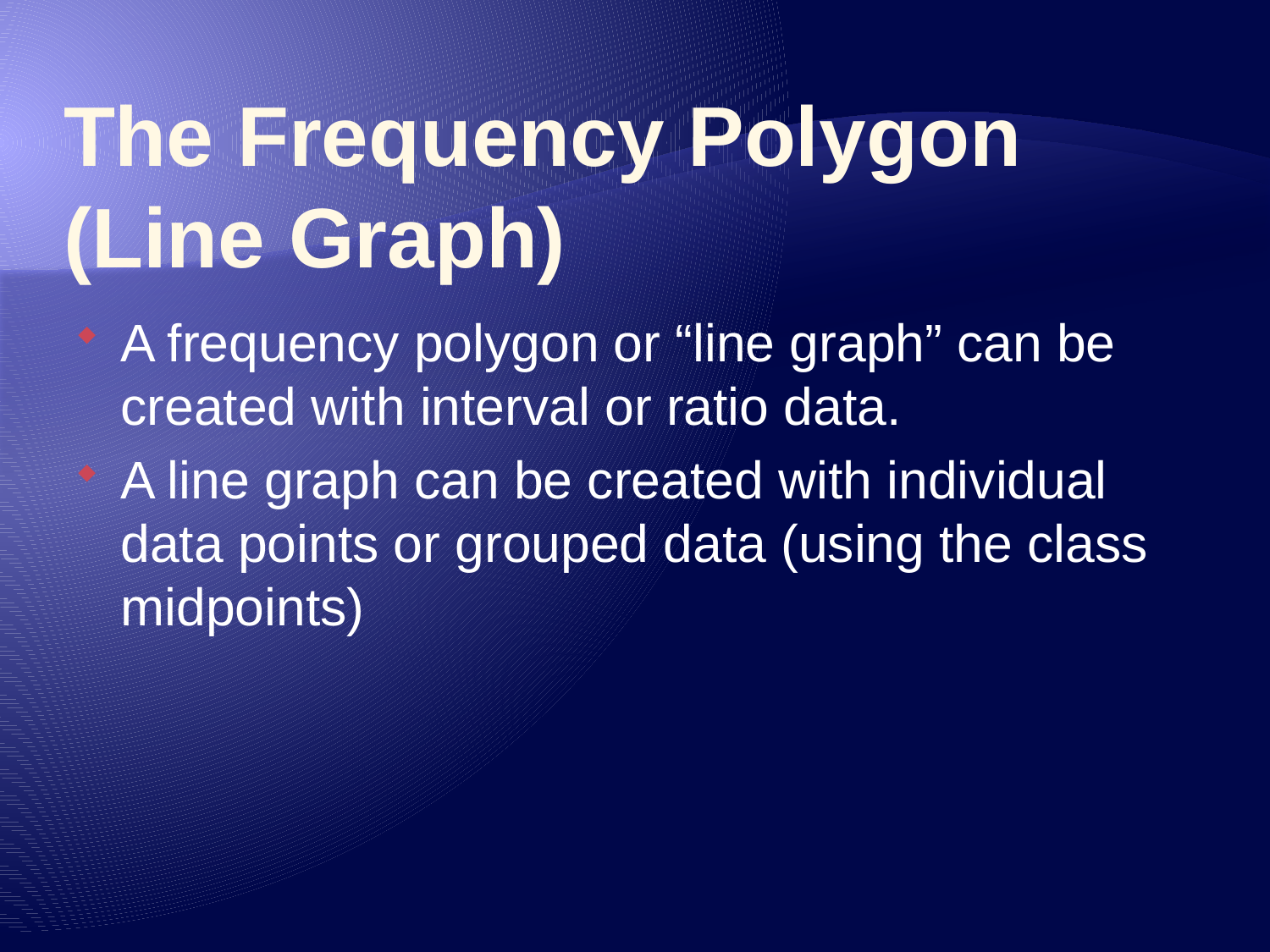

# The Frequency Polygon (Line Graph)
A frequency polygon or “line graph” can be created with interval or ratio data.
A line graph can be created with individual data points or grouped data (using the class midpoints)